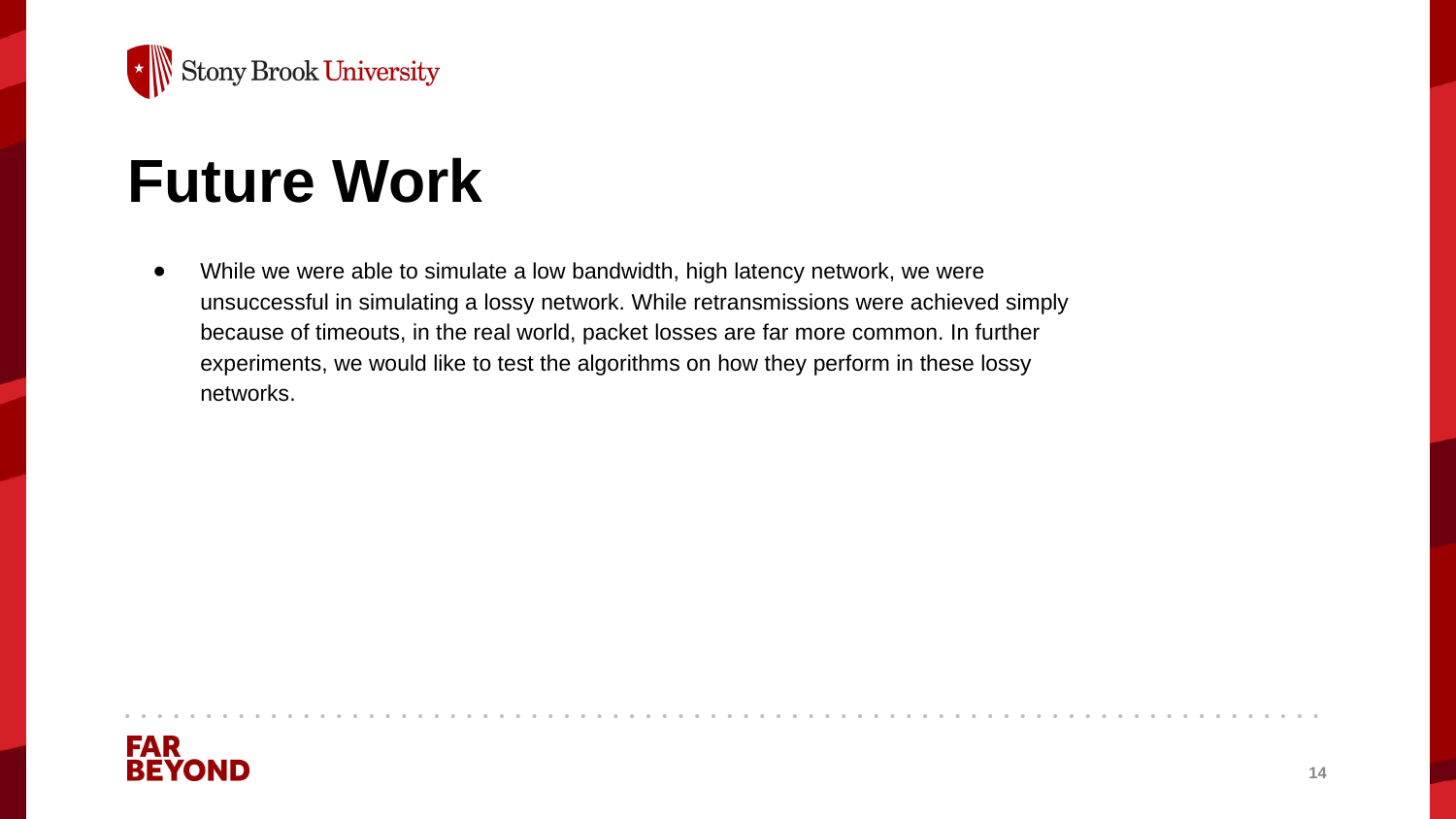

# Future Work
While we were able to simulate a low bandwidth, high latency network, we were unsuccessful in simulating a lossy network. While retransmissions were achieved simply because of timeouts, in the real world, packet losses are far more common. In further experiments, we would like to test the algorithms on how they perform in these lossy networks.

14